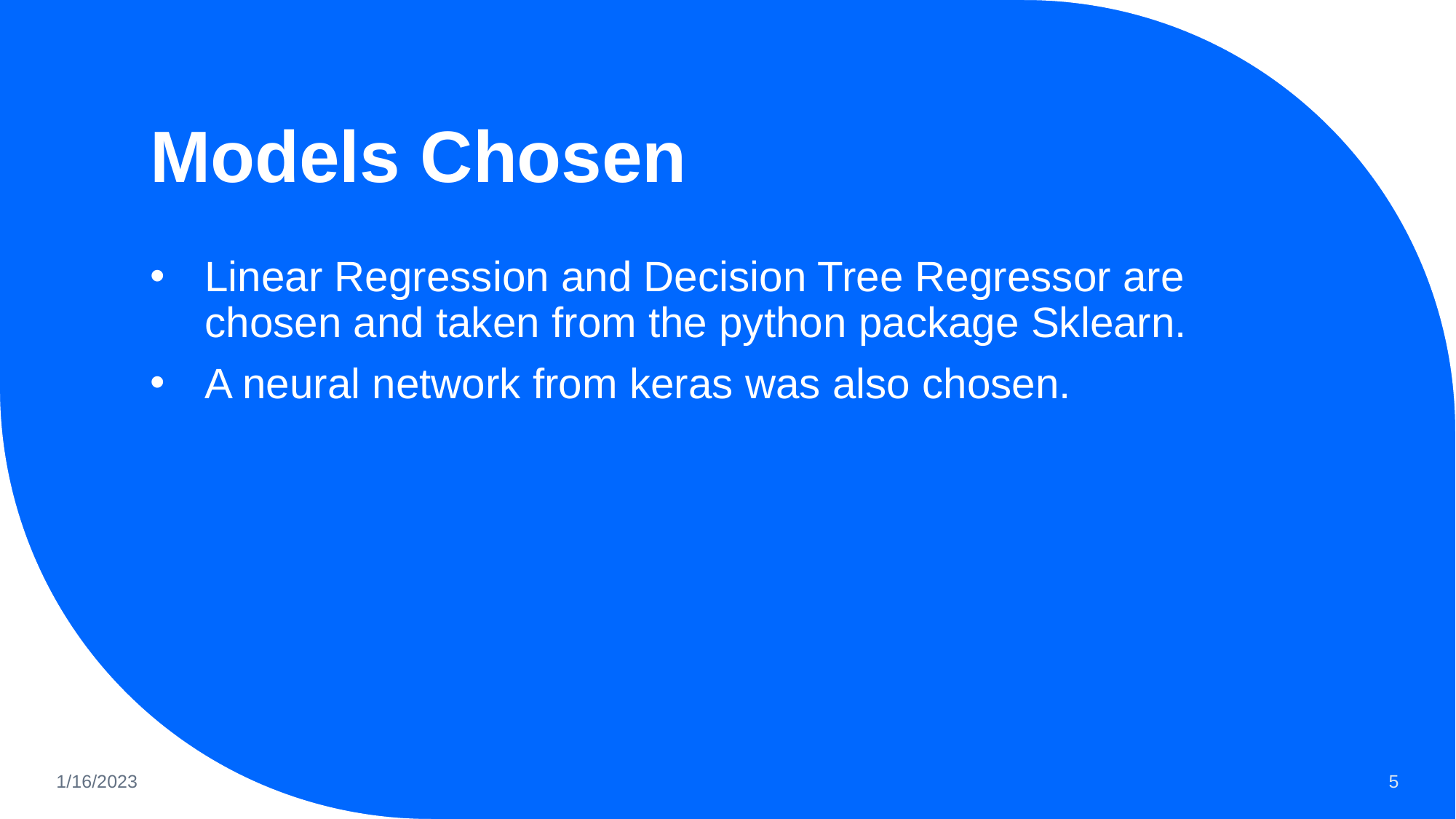

# Models Chosen
Linear Regression and Decision Tree Regressor are chosen and taken from the python package Sklearn.
A neural network from keras was also chosen.
1/16/2023
5